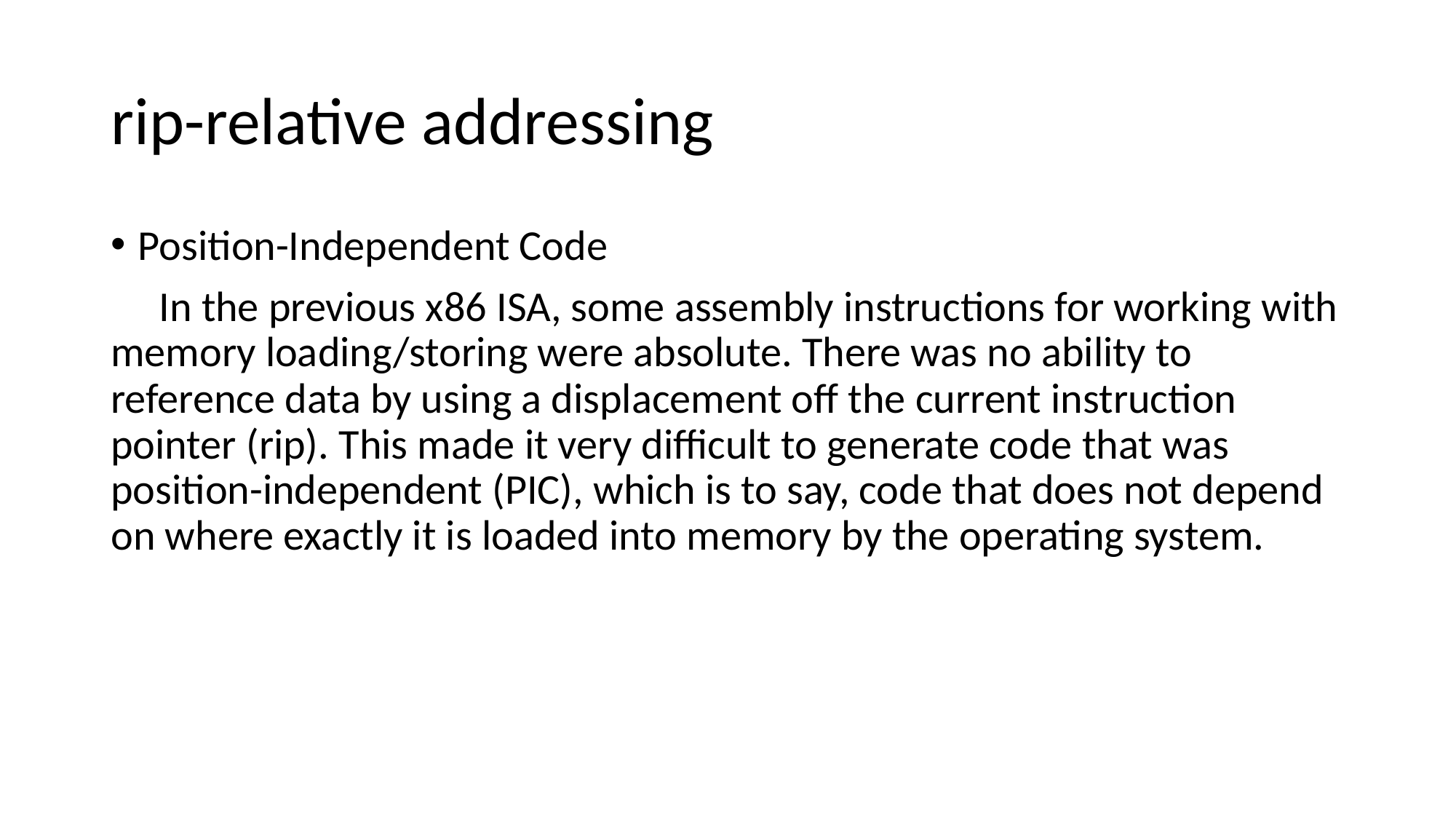

# rip-relative addressing
Position-Independent Code
     In the previous x86 ISA, some assembly instructions for working with memory loading/storing were absolute. There was no ability to reference data by using a displacement off the current instruction pointer (rip). This made it very difficult to generate code that was position-independent (PIC), which is to say, code that does not depend on where exactly it is loaded into memory by the operating system.